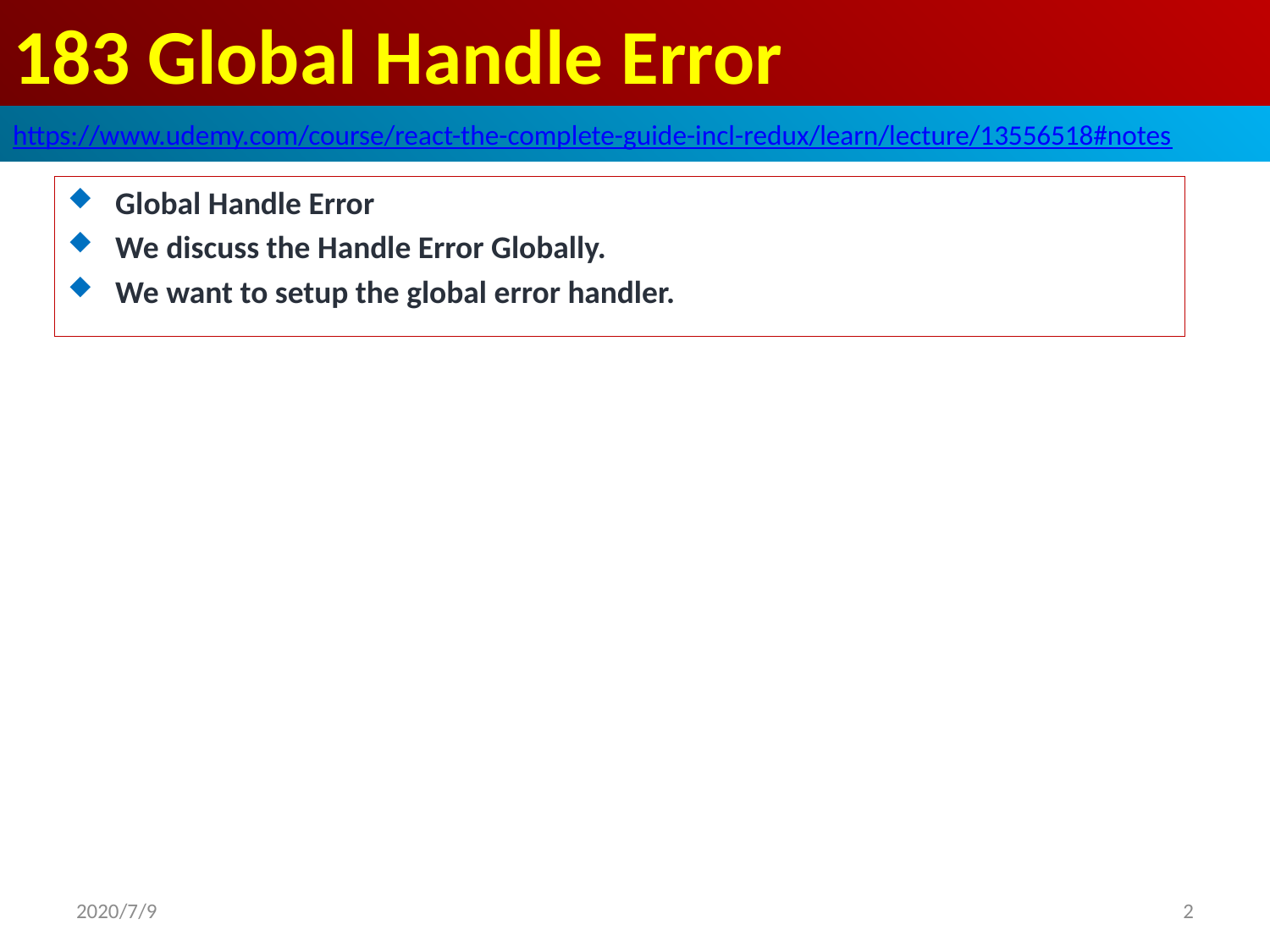

# 183 Global Handle Error
https://www.udemy.com/course/react-the-complete-guide-incl-redux/learn/lecture/13556518#notes
Global Handle Error
We discuss the Handle Error Globally.
We want to setup the global error handler.

2020/7/9
2